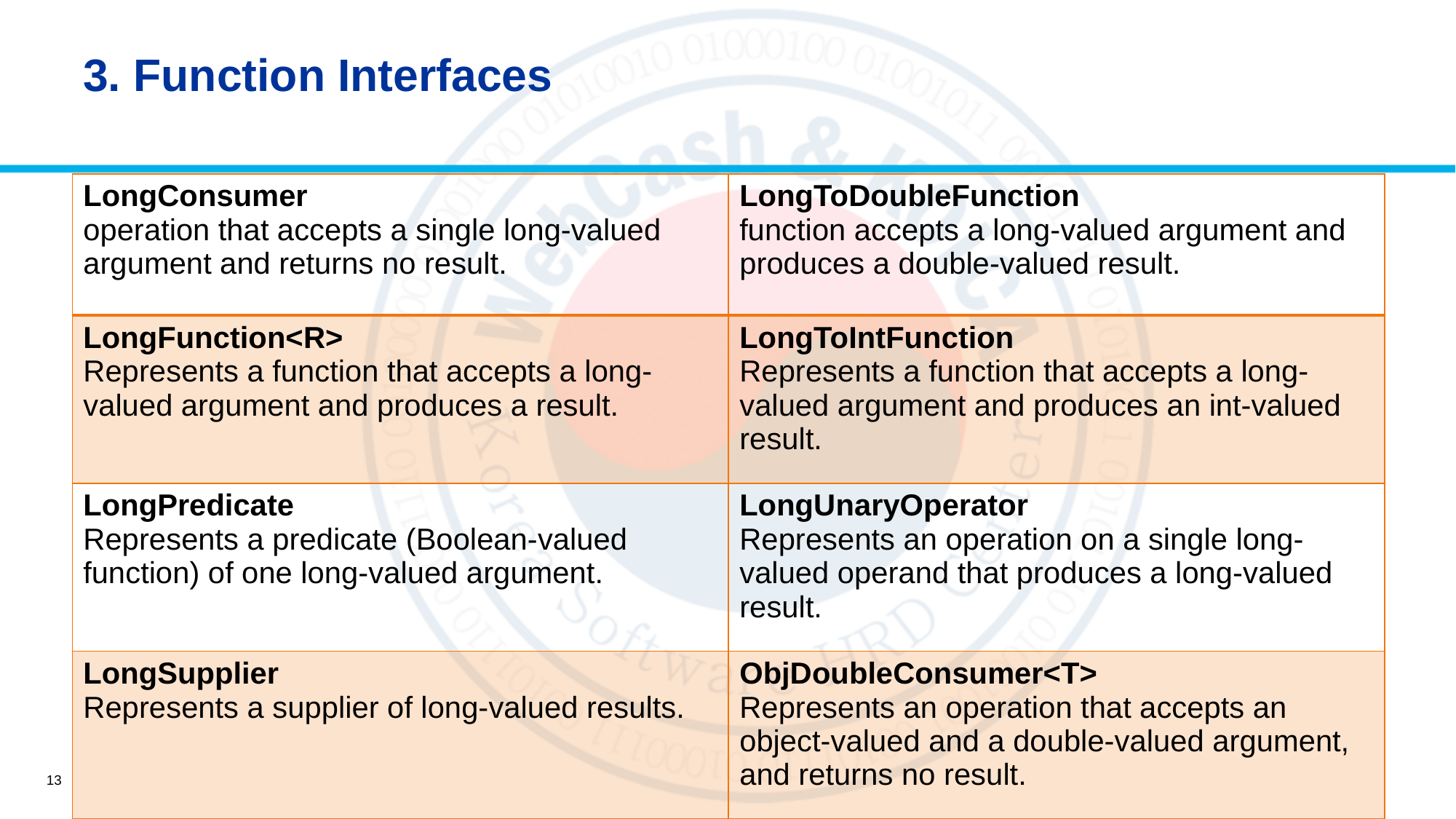

# 3. Function Interfaces
| LongConsumer operation that accepts a single long-valued argument and returns no result. | LongToDoubleFunction function accepts a long-valued argument and produces a double-valued result. |
| --- | --- |
| LongFunction<R> Represents a function that accepts a long-valued argument and produces a result. | LongToIntFunction Represents a function that accepts a long-valued argument and produces an int-valued result. |
| LongPredicate Represents a predicate (Boolean-valued function) of one long-valued argument. | LongUnaryOperator Represents an operation on a single long-valued operand that produces a long-valued result. |
| LongSupplier Represents a supplier of long-valued results. | ObjDoubleConsumer<T> Represents an operation that accepts an object-valued and a double-valued argument, and returns no result. |
13